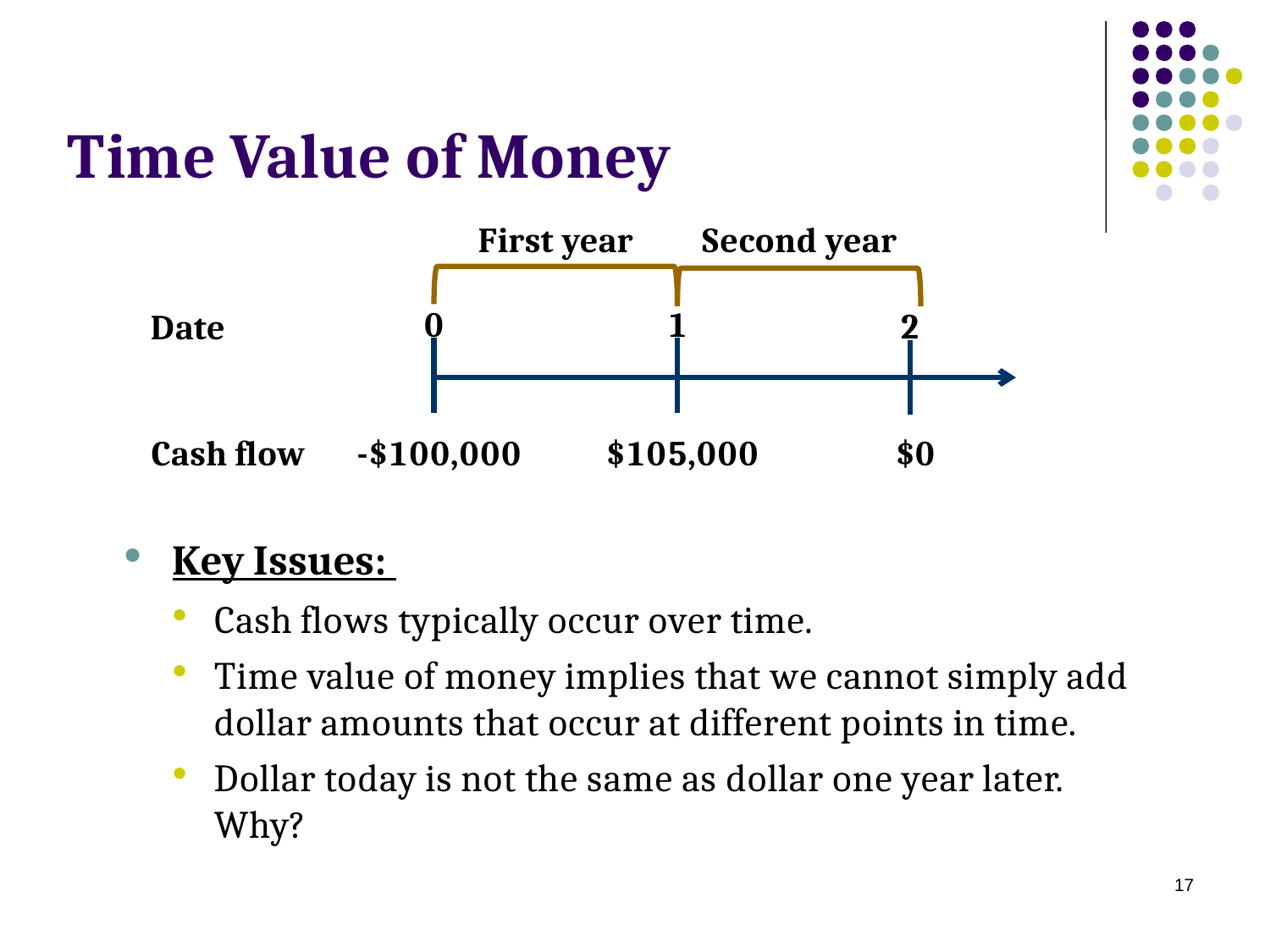

# Time Value of Money

First year
Second year
0
1
2
Date
Cash flow
-$100,000
$105,000
$0
Key Issues:
Cash flows typically occur over time.
Time value of money implies that we cannot simply add dollar amounts that occur at different points in time.
Dollar today is not the same as dollar one year later. Why?

17